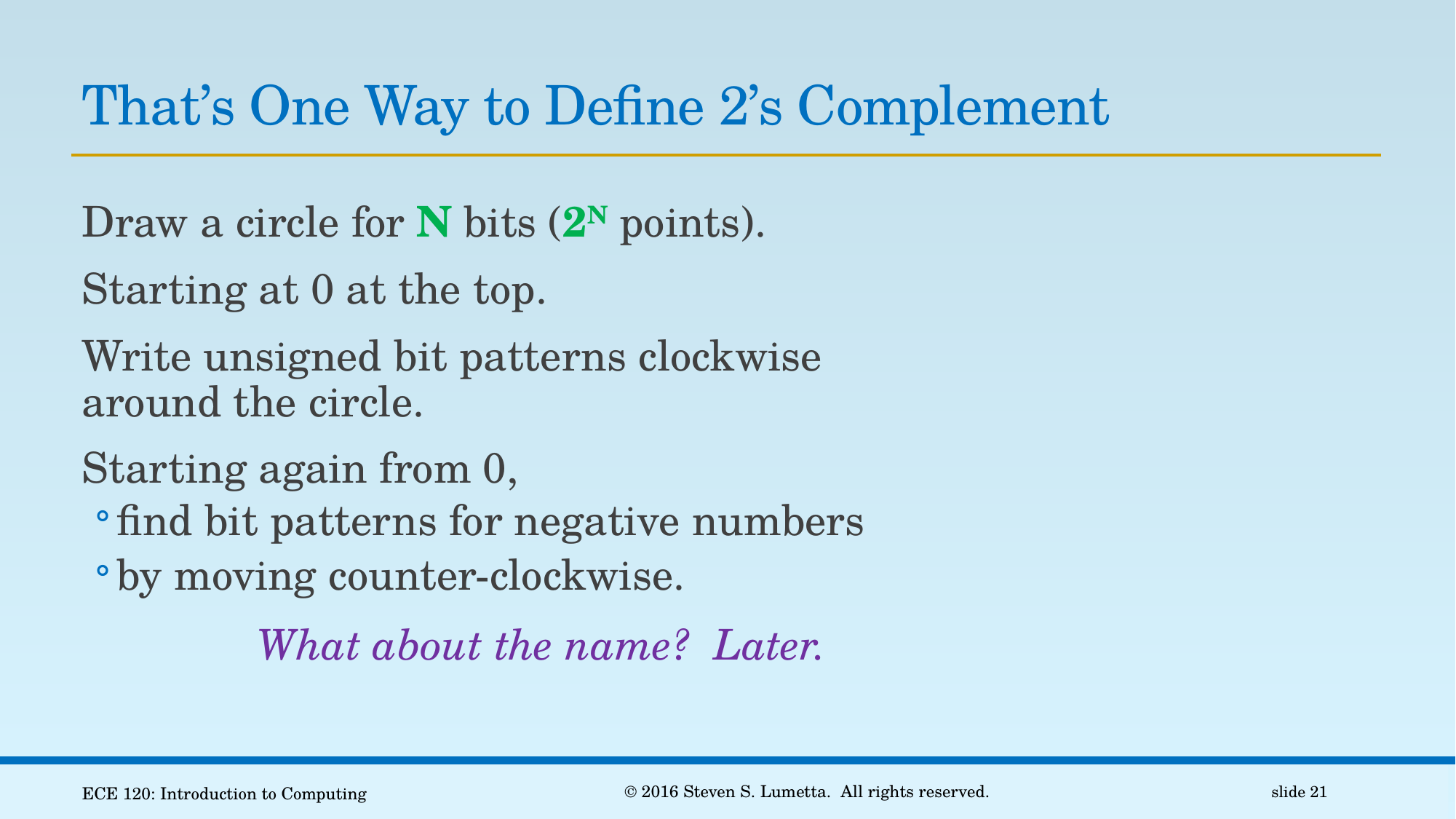

# That’s One Way to Define 2’s Complement
Draw a circle for N bits (2N points).
Starting at 0 at the top.
Write unsigned bit patterns clockwise
around the circle.
Starting again from 0,
find bit patterns for negative numbers
by moving counter-clockwise.
What about the name?  Later.
ECE 120: Introduction to Computing
© 2016 Steven S. Lumetta.  All rights reserved.
slide 21